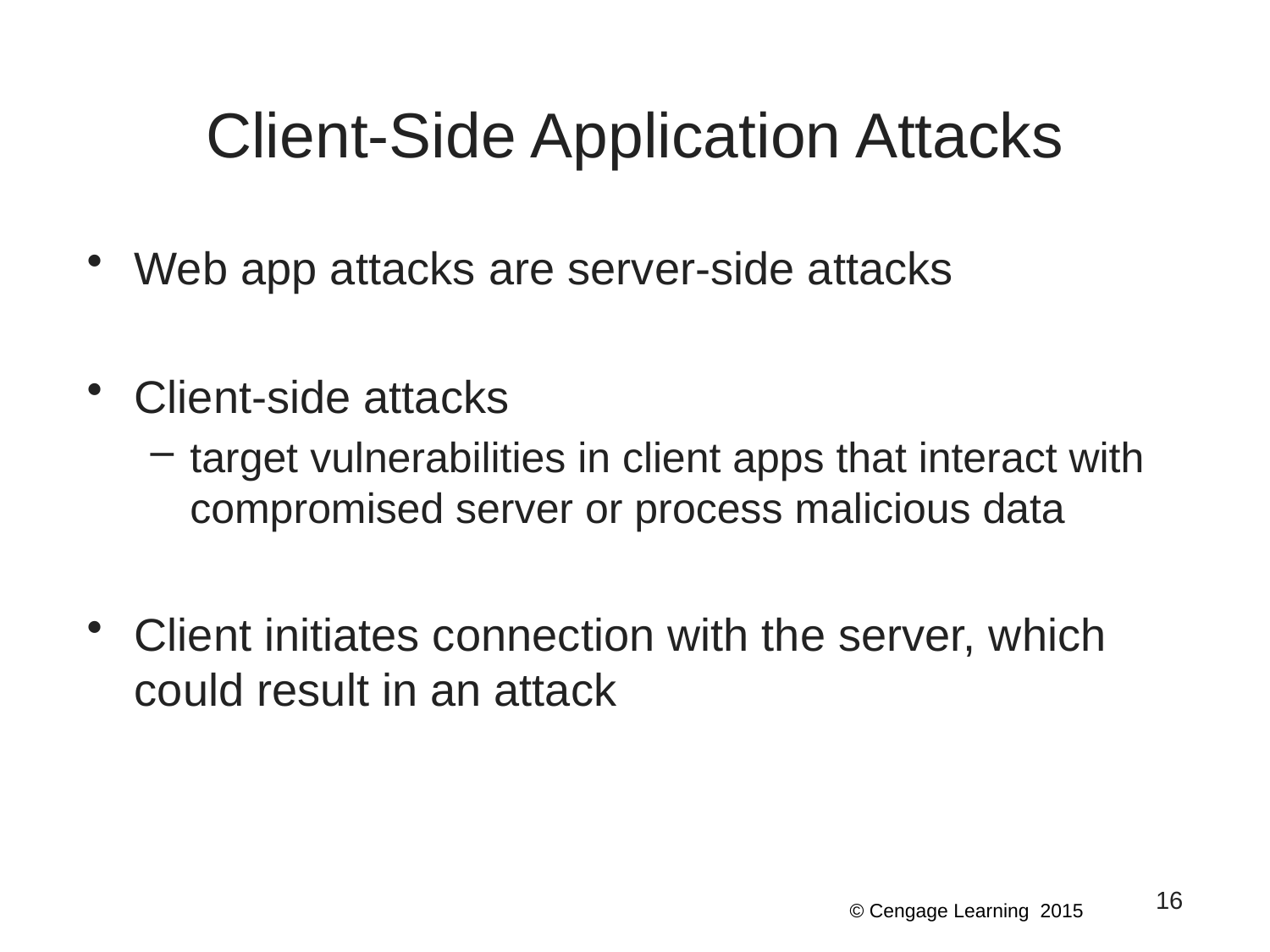

# Client-Side Application Attacks
Web app attacks are server-side attacks

Client-side attacks
target vulnerabilities in client apps that interact with compromised server or process malicious data

Client initiates connection with the server, which could result in an attack
16